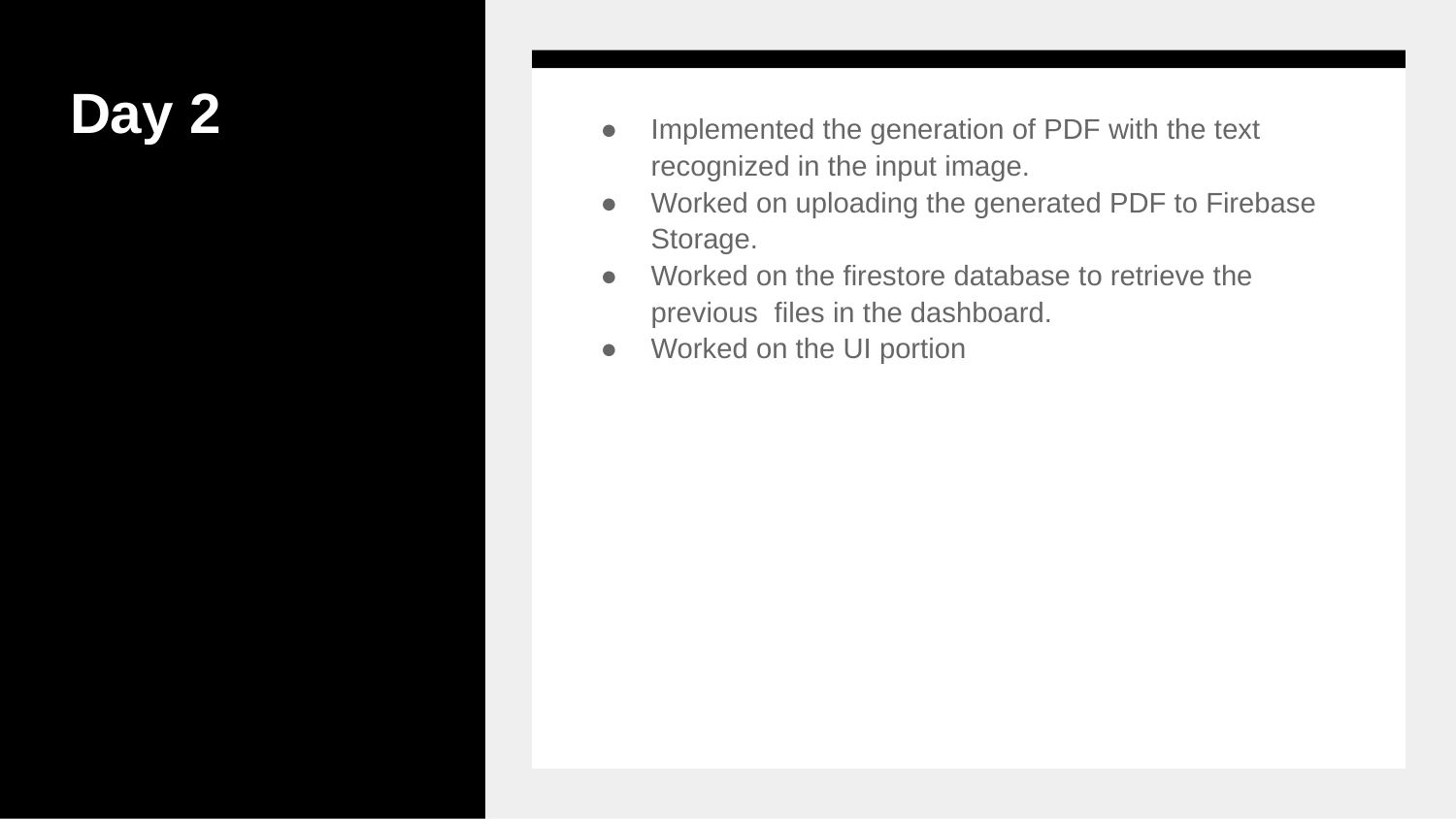

# Day 2
Implemented the generation of PDF with the text recognized in the input image.
Worked on uploading the generated PDF to Firebase Storage.
Worked on the firestore database to retrieve the previous  files in the dashboard.
Worked on the UI portion